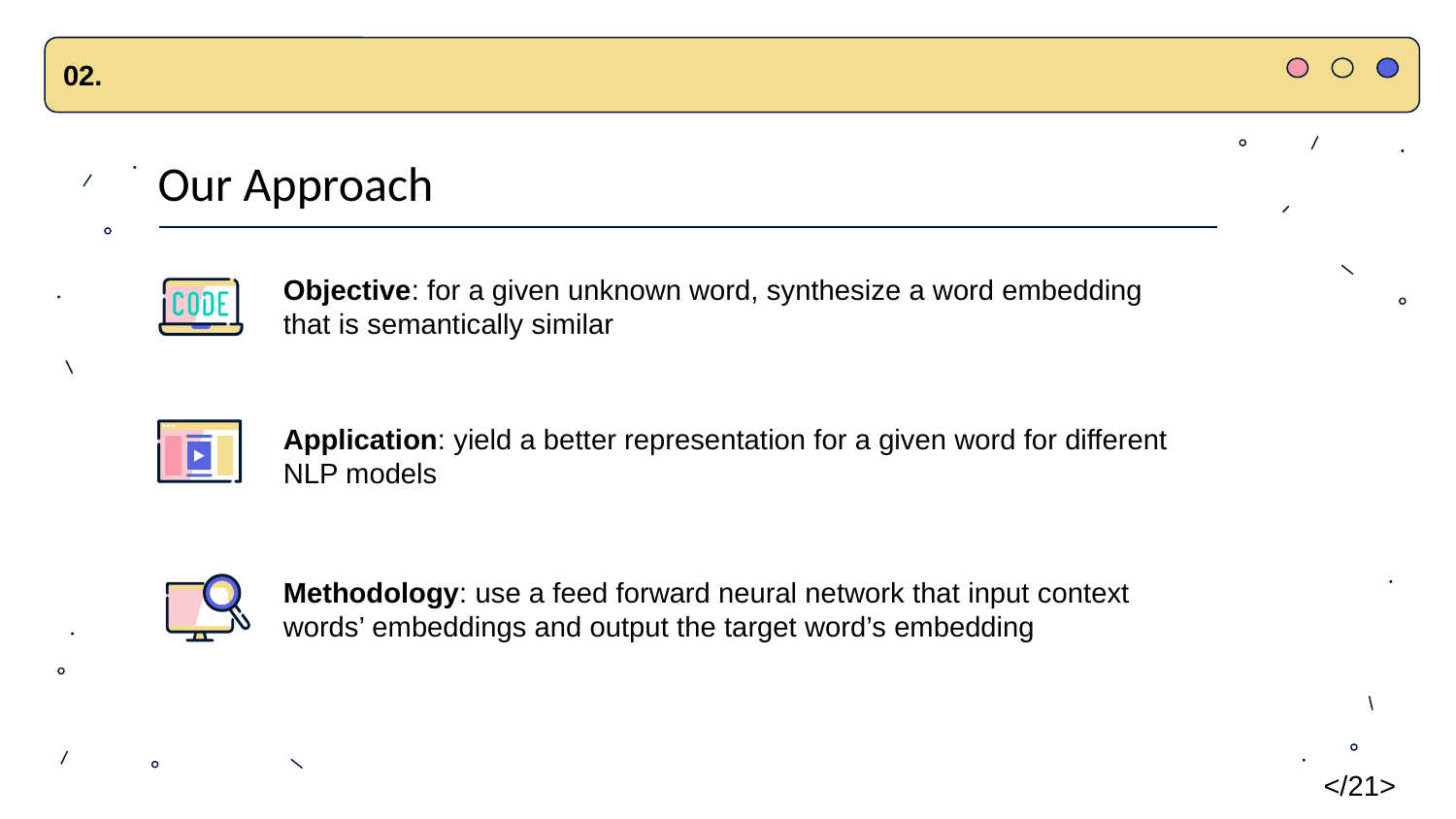

02.

Our Approach

Objective: for a given unknown word, synthesize a word embedding that is semantically similar

Application: yield a better representation for a given word for different NLP models

Methodology: use a feed forward neural network that input context words’ embeddings and output the target word’s embedding

</21>